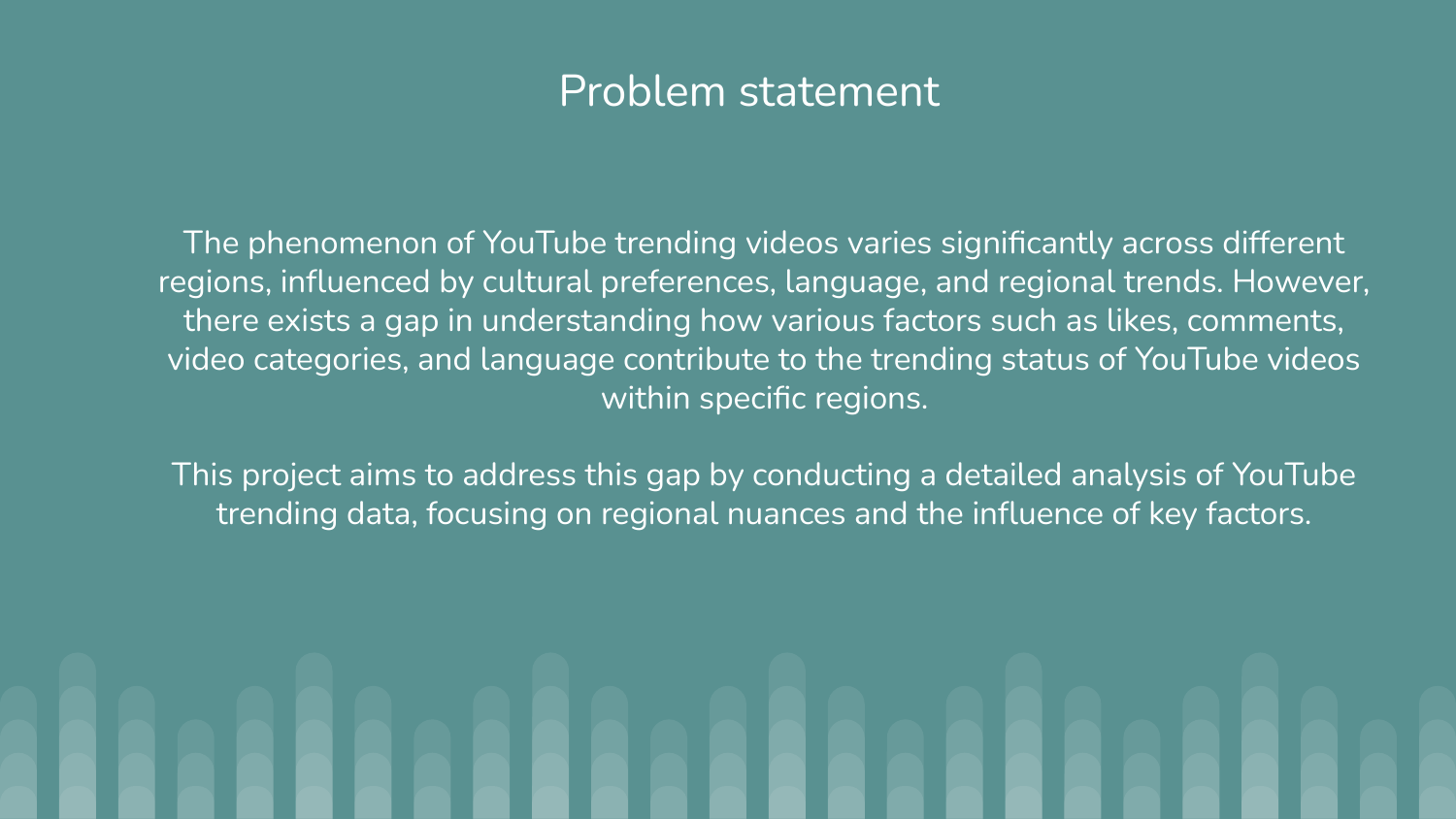

Problem statement
The phenomenon of YouTube trending videos varies significantly across different regions, influenced by cultural preferences, language, and regional trends. However, there exists a gap in understanding how various factors such as likes, comments, video categories, and language contribute to the trending status of YouTube videos within specific regions.

This project aims to address this gap by conducting a detailed analysis of YouTube trending data, focusing on regional nuances and the influence of key factors.